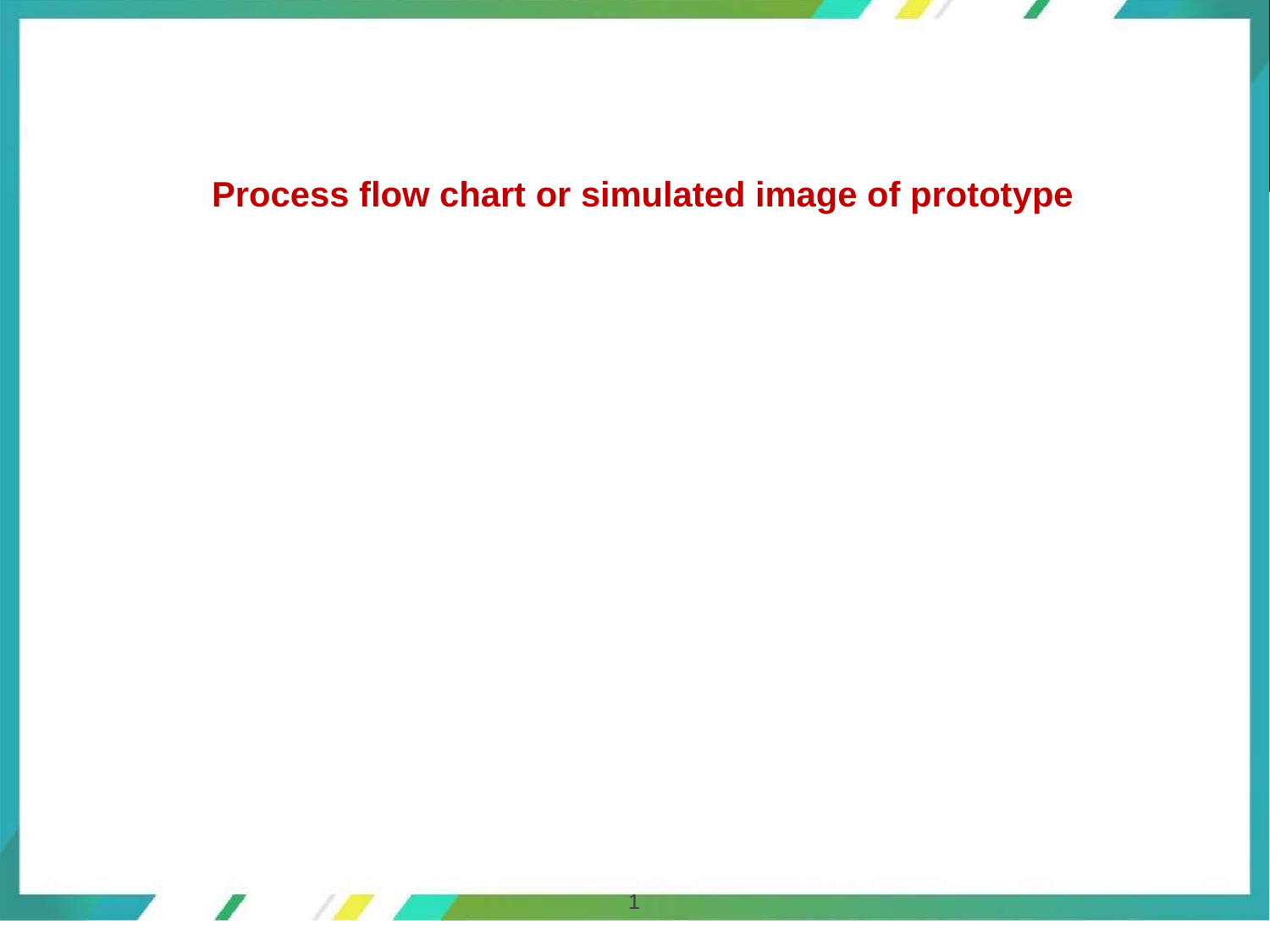

#
Process flow chart or simulated image of prototype

1